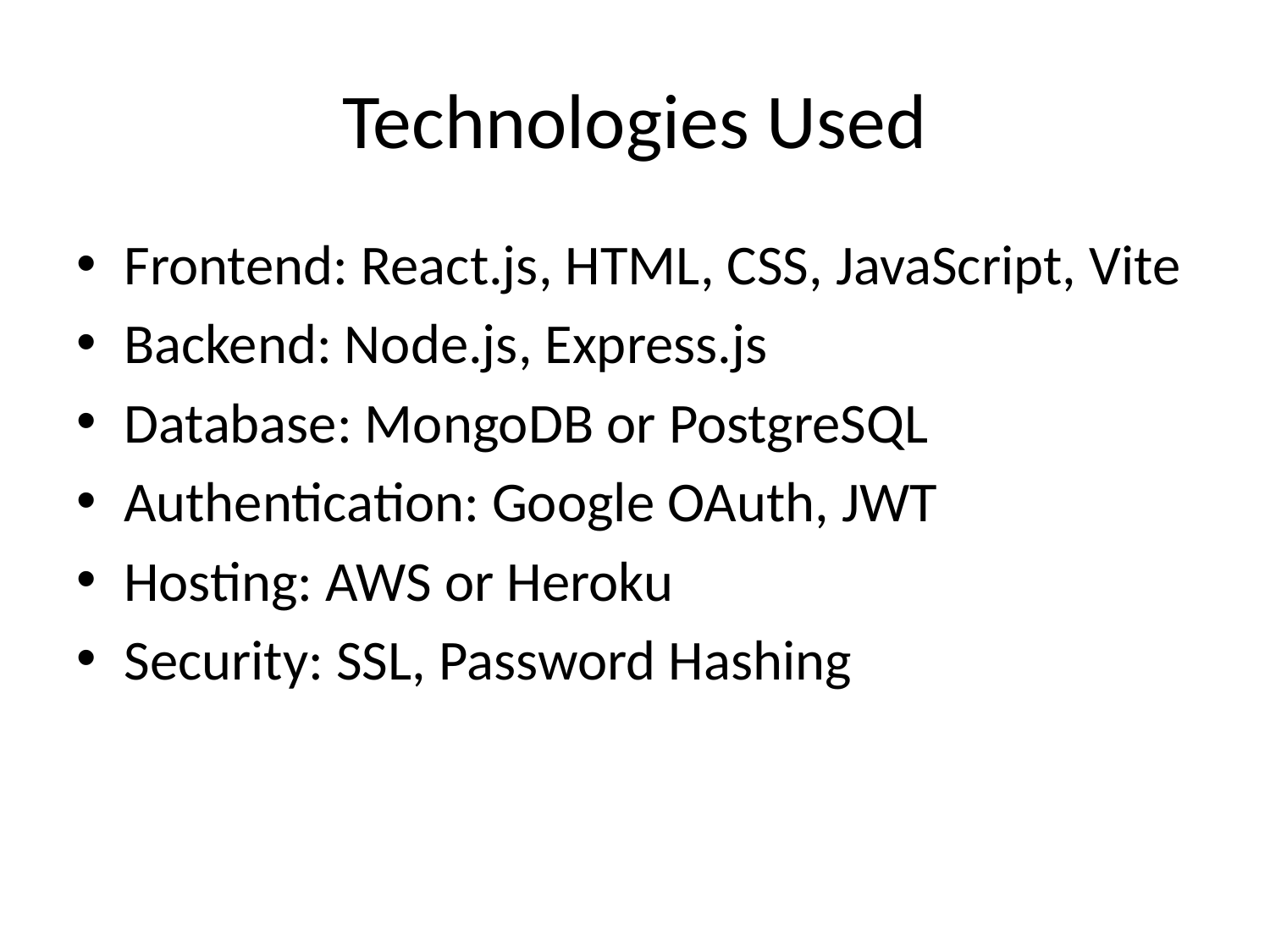

# Technologies Used
Frontend: React.js, HTML, CSS, JavaScript, Vite
Backend: Node.js, Express.js
Database: MongoDB or PostgreSQL
Authentication: Google OAuth, JWT
Hosting: AWS or Heroku
Security: SSL, Password Hashing